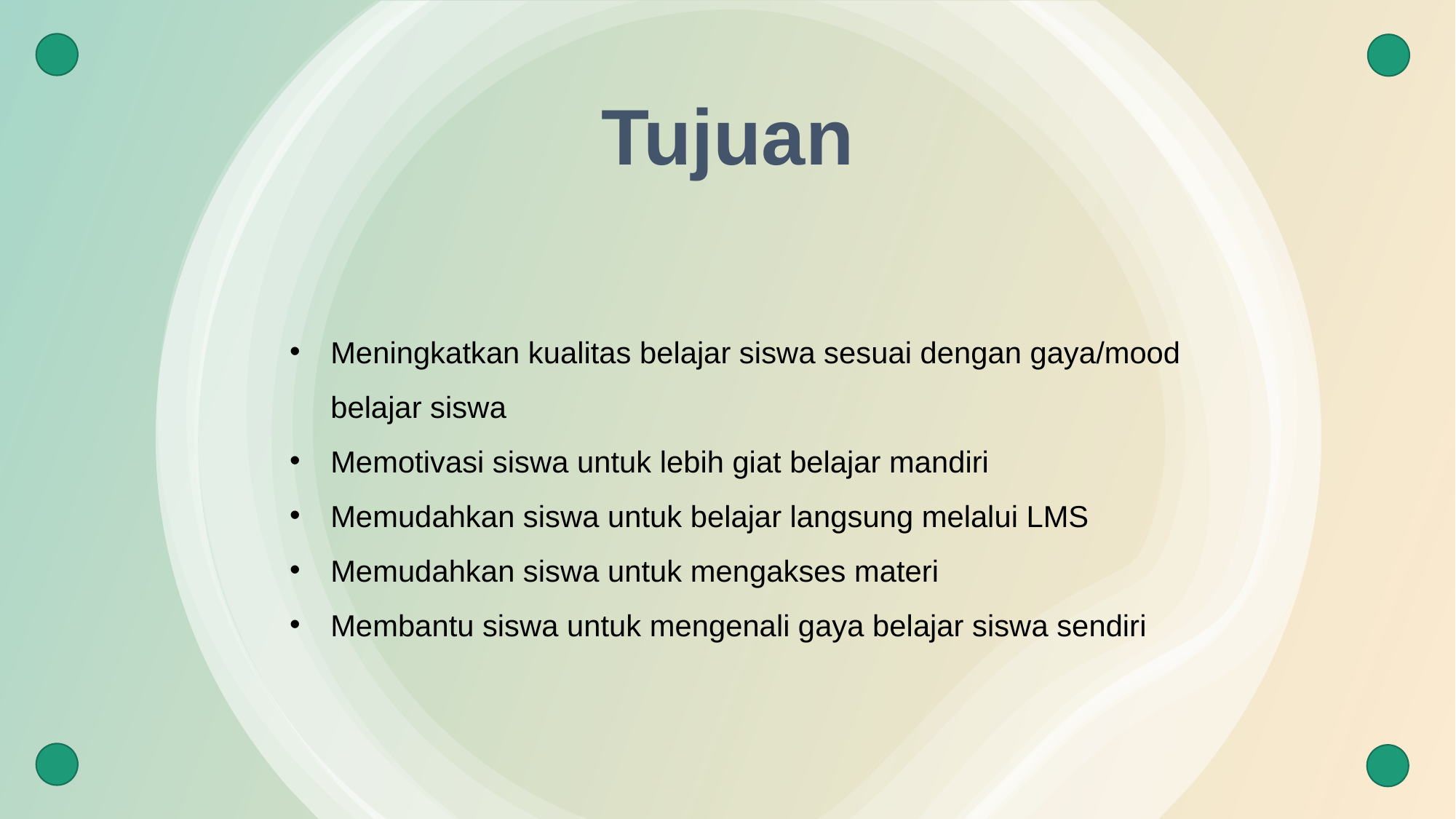

# Tujuan
Meningkatkan kualitas belajar siswa sesuai dengan gaya/mood belajar siswa
Memotivasi siswa untuk lebih giat belajar mandiri
Memudahkan siswa untuk belajar langsung melalui LMS
Memudahkan siswa untuk mengakses materi
Membantu siswa untuk mengenali gaya belajar siswa sendiri